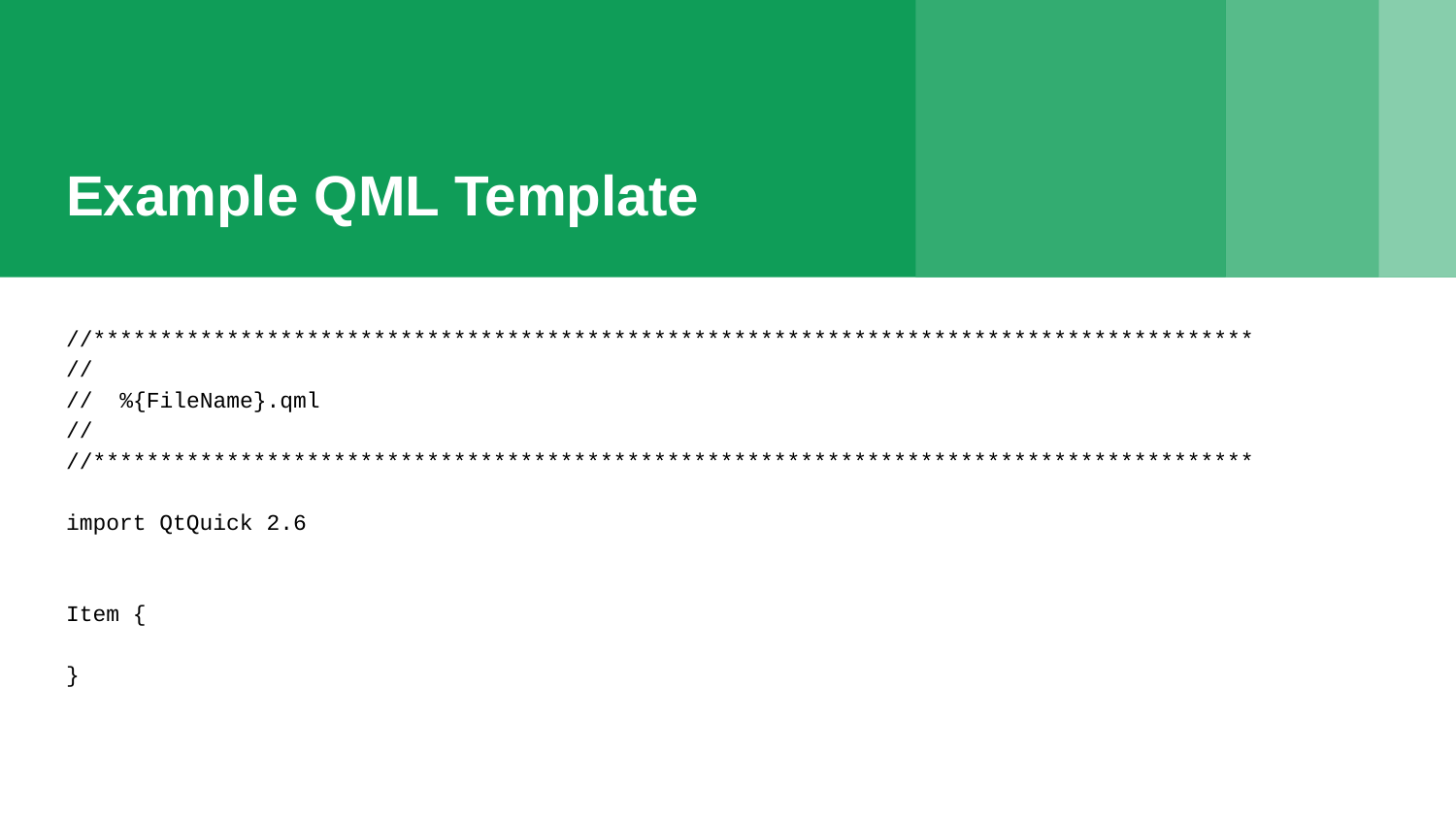

# Example QML Template
//***************************************************************************************
//
//  %{FileName}.qml
//
//***************************************************************************************

import QtQuick 2.6

Item {

}